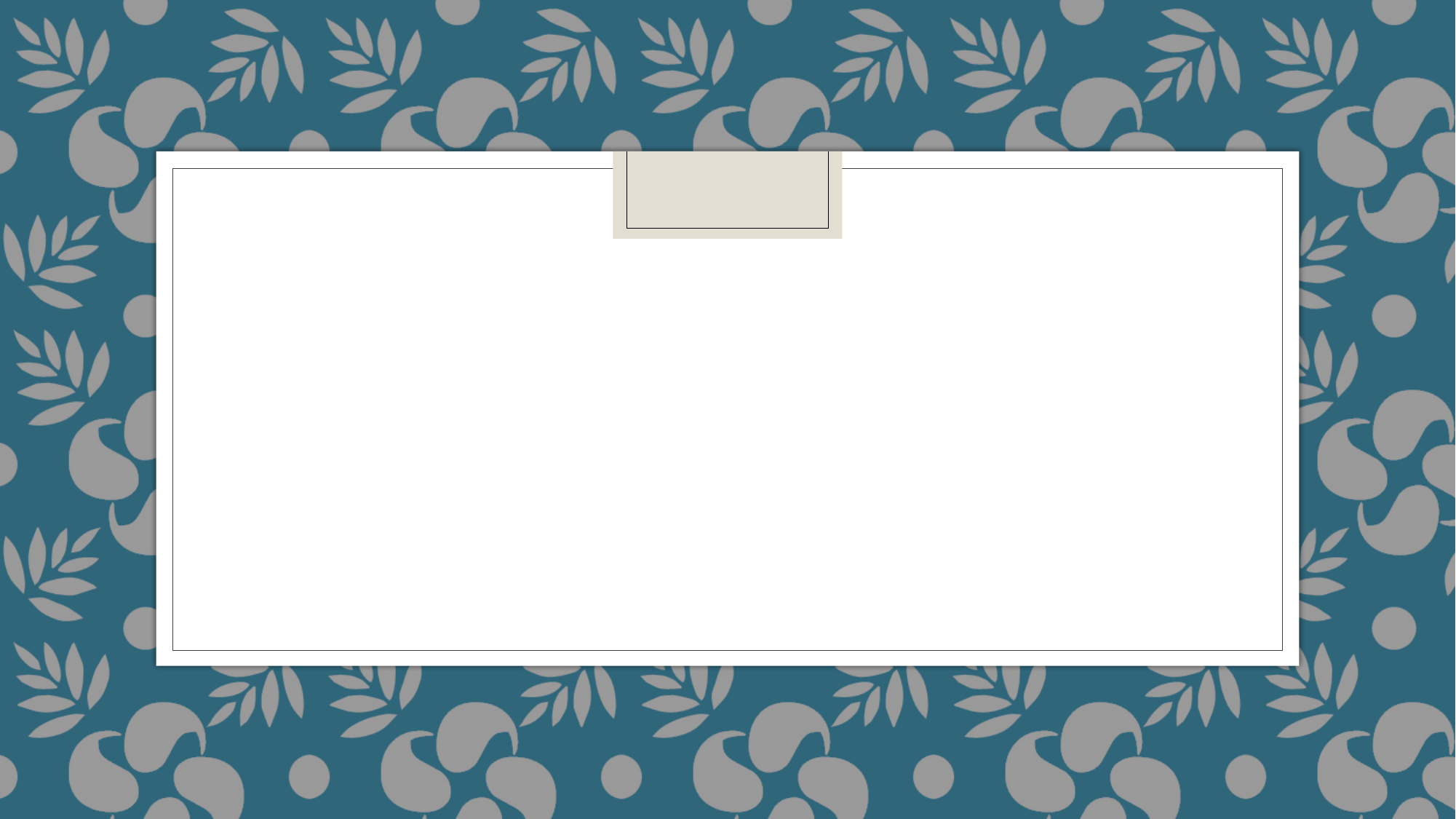

# Migrating from SQL to NOSQL Database: Practices and Analysis
-Sameer Wadhwa
1911131 B4
Authors:
Fatima Yassine
Mamoun Adel Awad